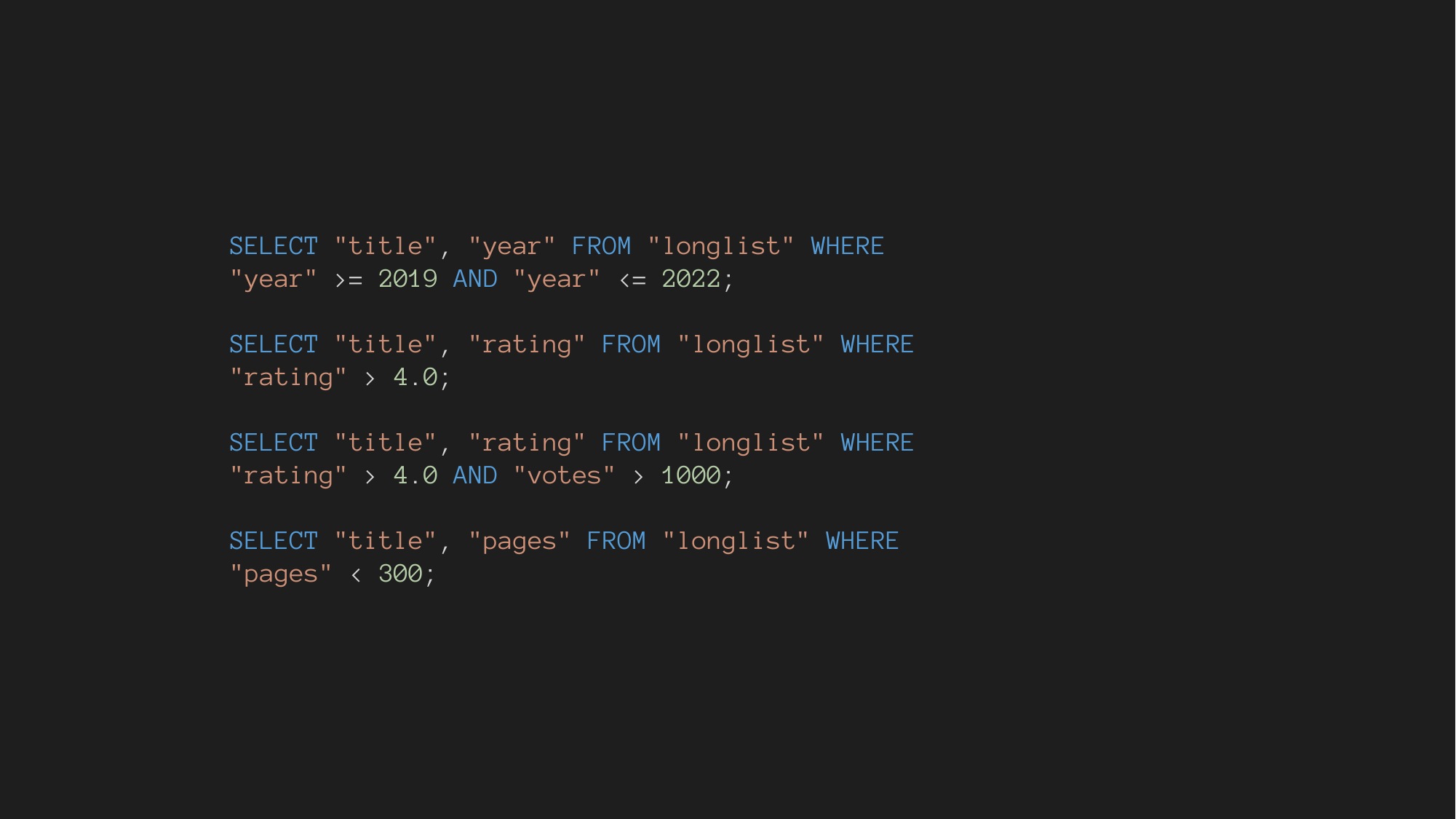

SELECT "title", "year" FROM "longlist" WHERE "year" >= 2019 AND "year" <= 2022;
SELECT "title", "rating" FROM "longlist" WHERE "rating" > 4.0;
SELECT "title", "rating" FROM "longlist" WHERE "rating" > 4.0 AND "votes" > 1000;
SELECT "title", "pages" FROM "longlist" WHERE "pages" < 300;